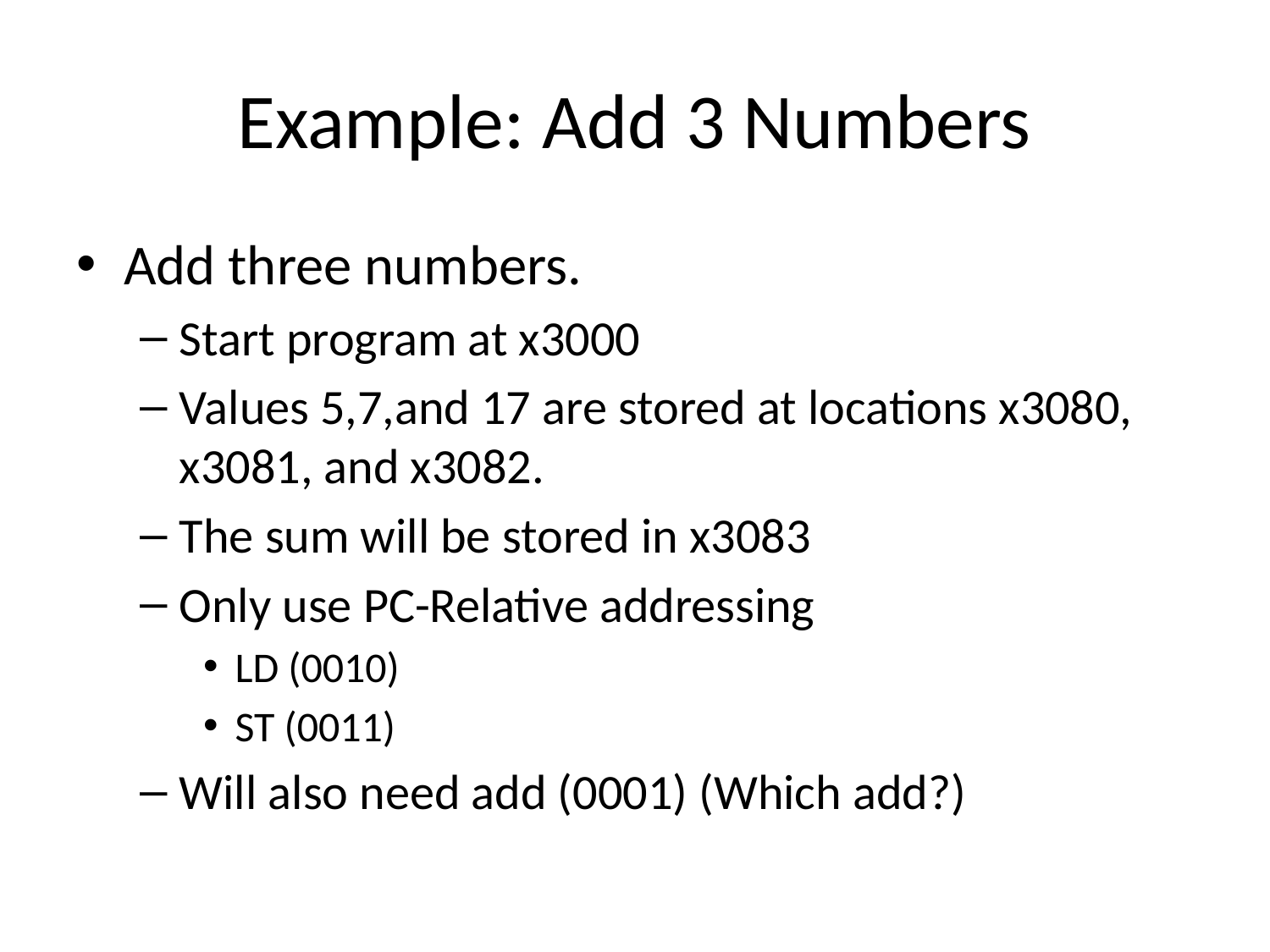

# Example: Add 3 Numbers
Add three numbers.
Start program at x3000
Values 5,7,and 17 are stored at locations x3080, x3081, and x3082.
The sum will be stored in x3083
Only use PC-Relative addressing
LD (0010)
ST (0011)
Will also need add (0001) (Which add?)